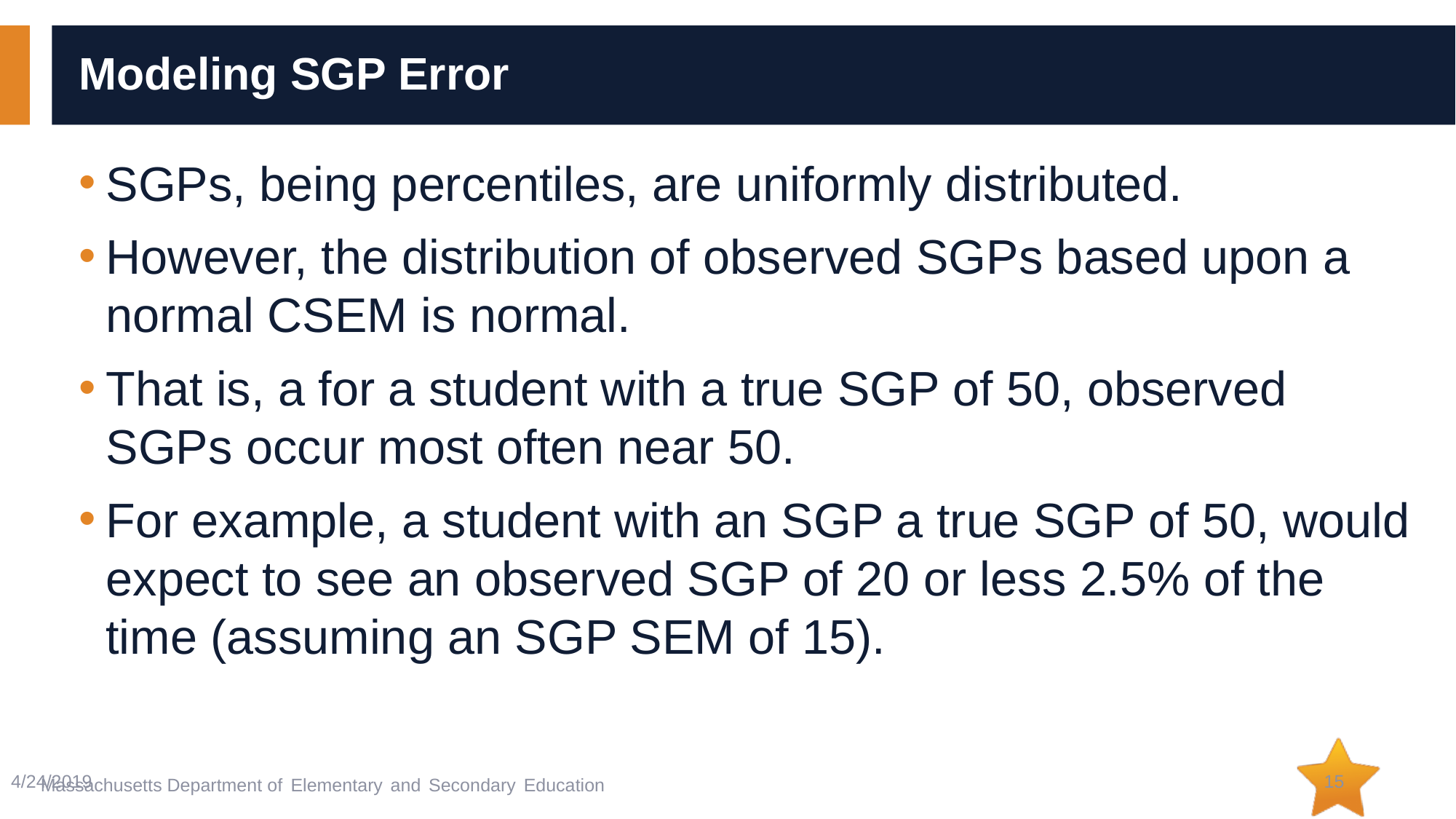

# Modeling SGP Error
SGPs, being percentiles, are uniformly distributed.
However, the distribution of observed SGPs based upon a normal CSEM is normal.
That is, a for a student with a true SGP of 50, observed SGPs occur most often near 50.
For example, a student with an SGP a true SGP of 50, would expect to see an observed SGP of 20 or less 2.5% of the time (assuming an SGP SEM of 15).

4/24/2019
15